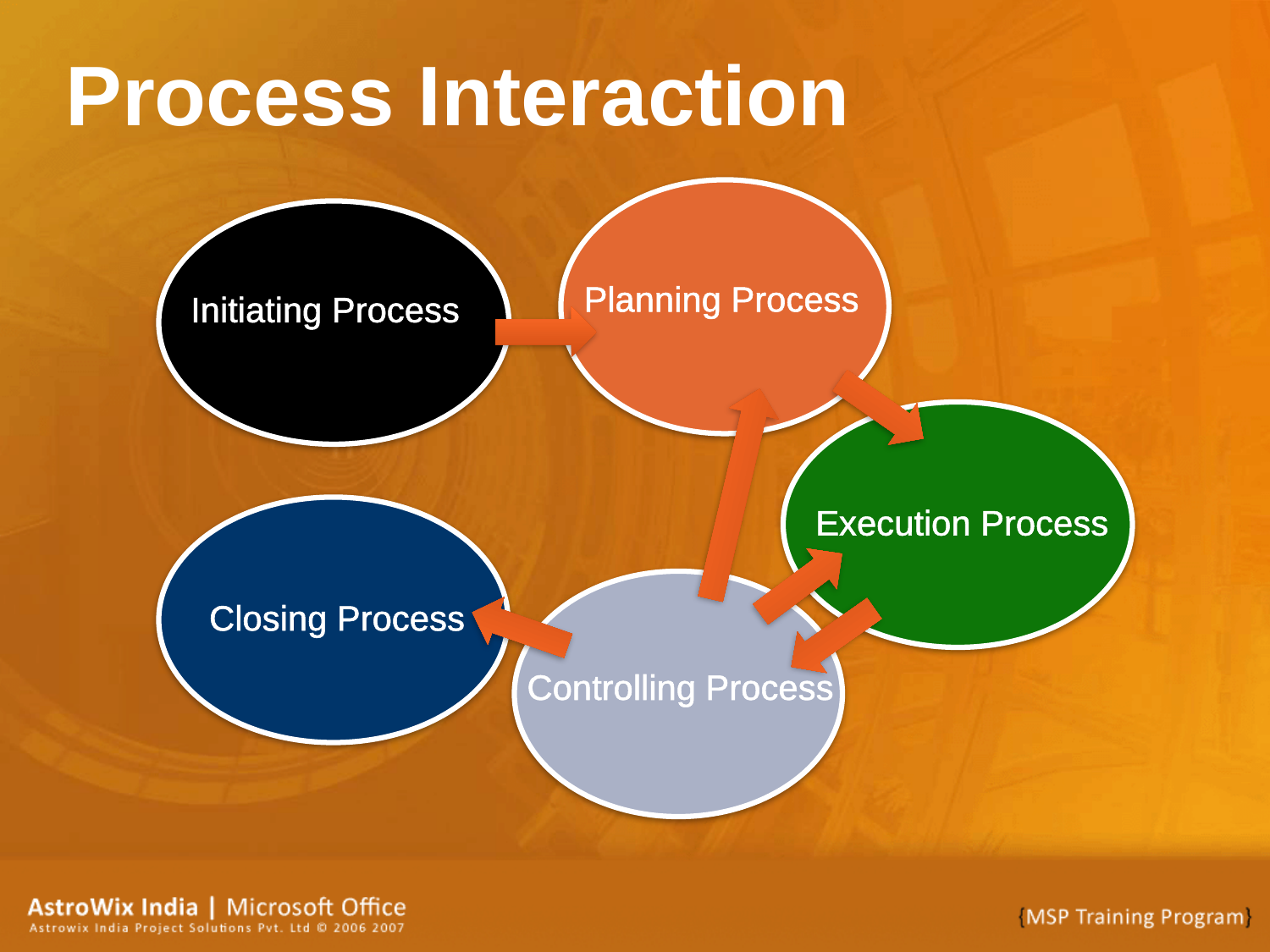

# Process Interaction

Planning Process

Initiating Process

Closing Process
Execution Process

Controlling Process